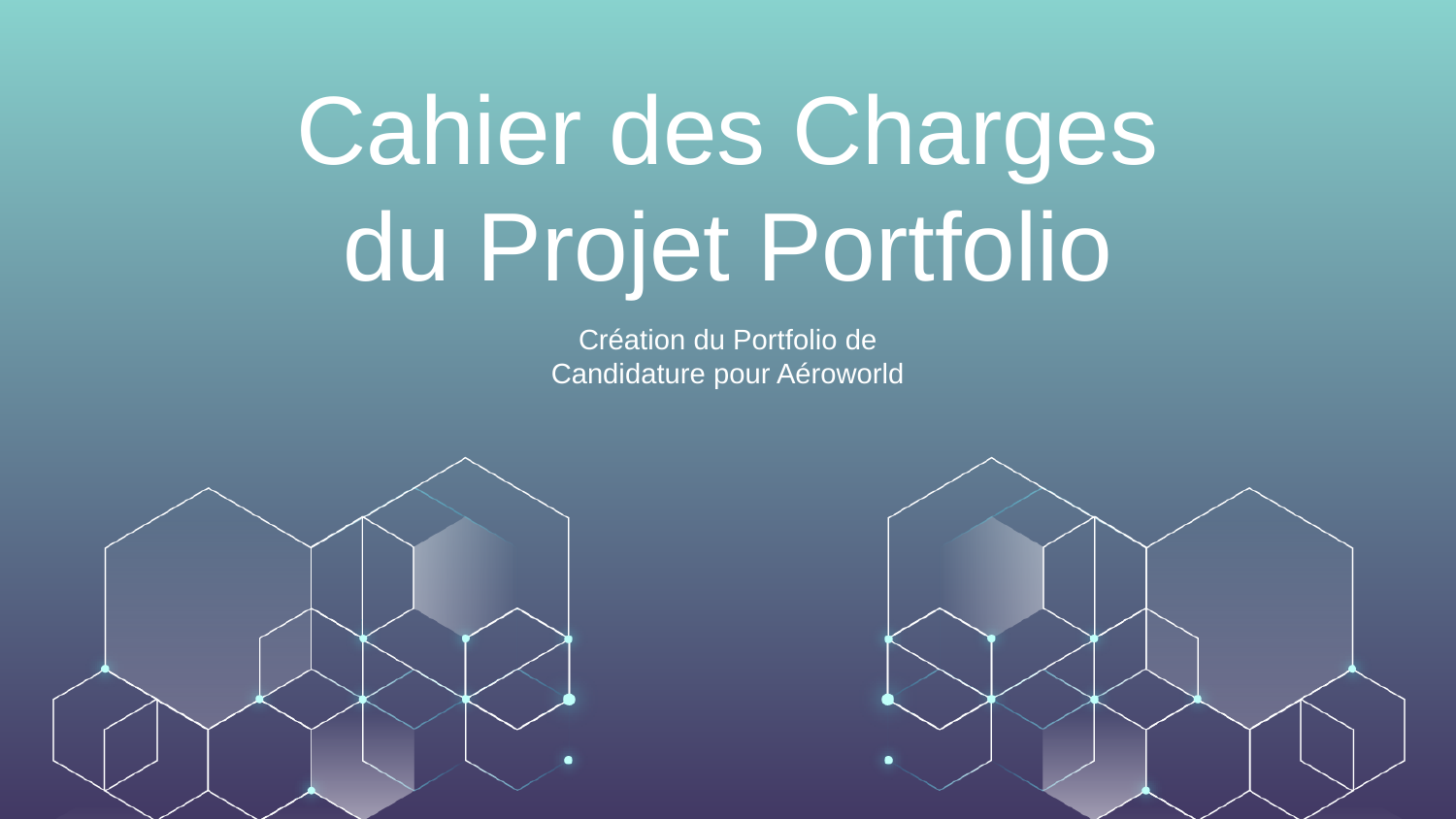

# Cahier des Charges du Projet Portfolio
Création du Portfolio de Candidature pour Aéroworld